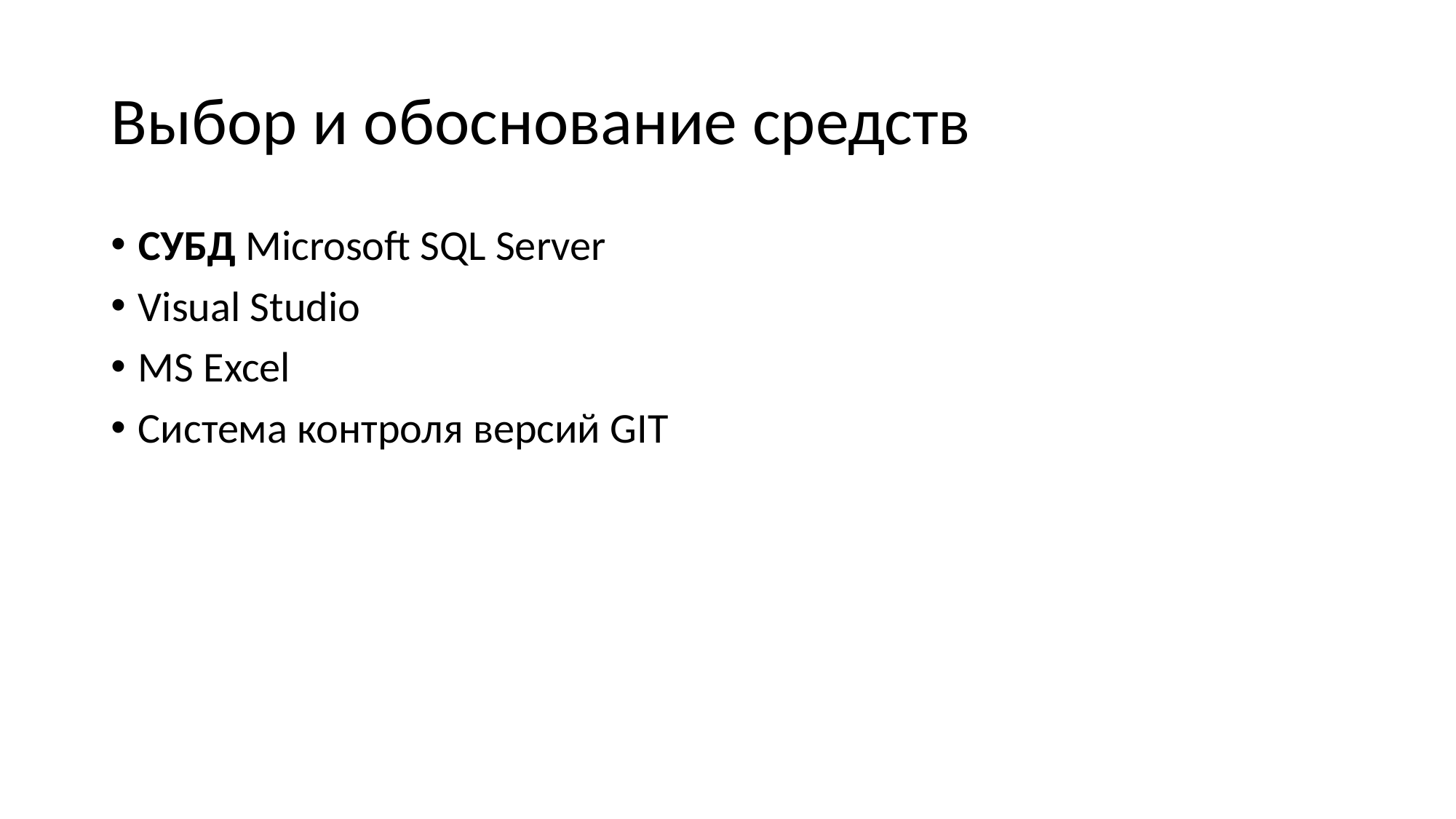

# Выбор и обоснование средств
СУБД Microsoft SQL Server
Visual Studio
MS Excel
Система контроля версий GIT